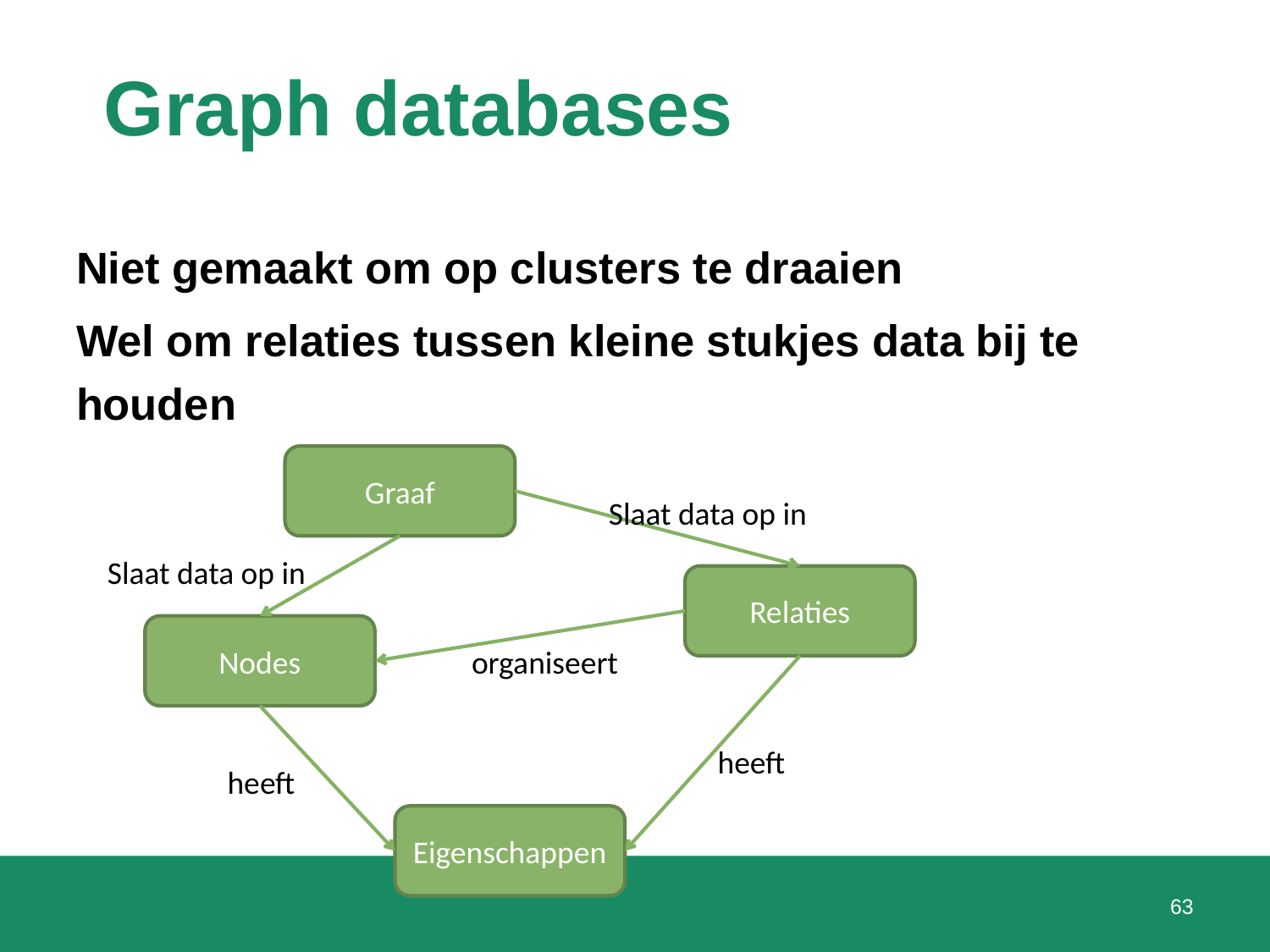

# Graph databases
Niet gemaakt om op clusters te draaien
Wel om relaties tussen kleine stukjes data bij te houden

Graaf
Slaat data op in
Slaat data op in
Relaties
Nodes
organiseert
heeft
heeft
Eigenschappen
63